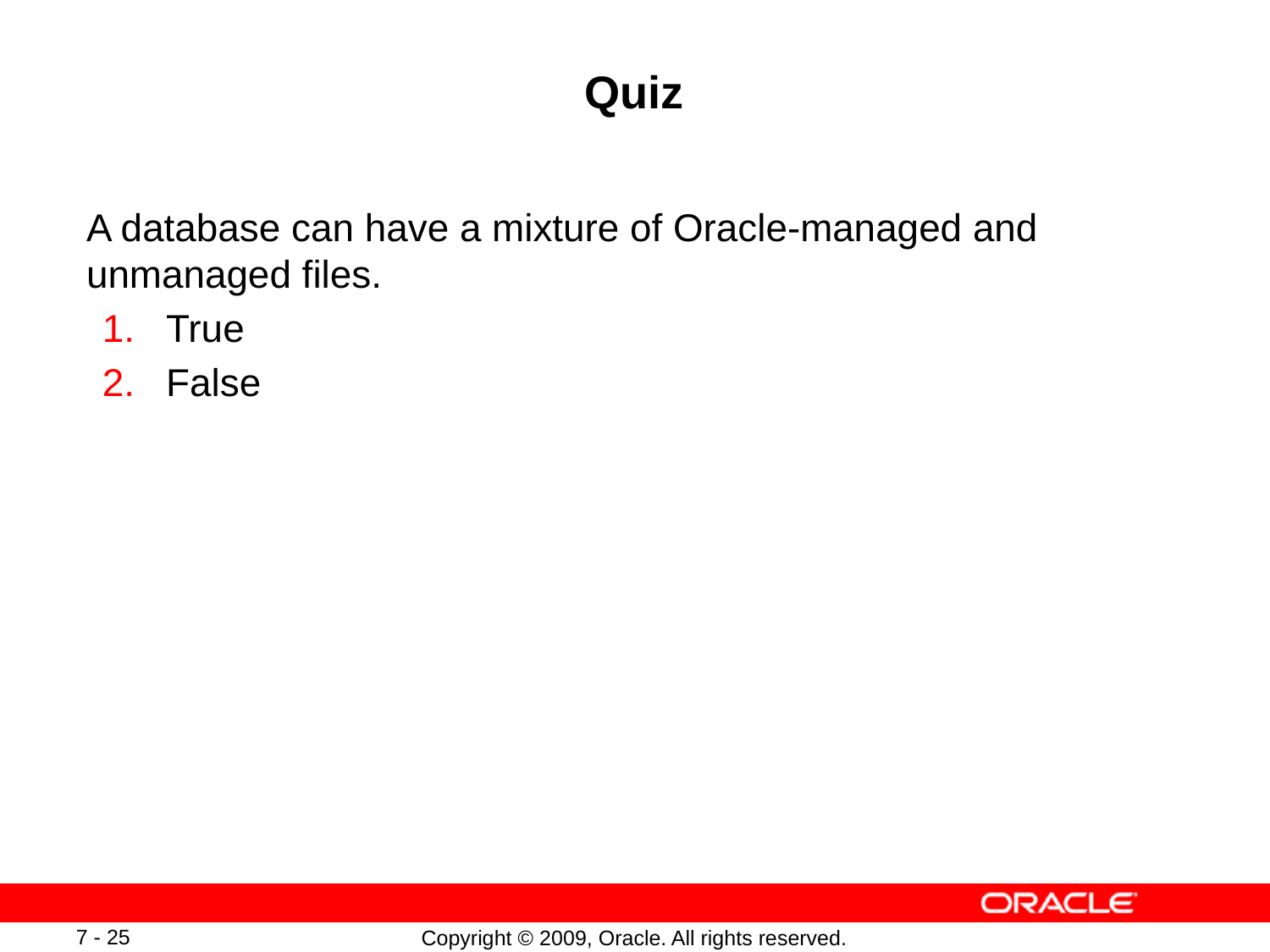

# Quiz
A database can have a mixture of Oracle-managed and unmanaged files.
True
False